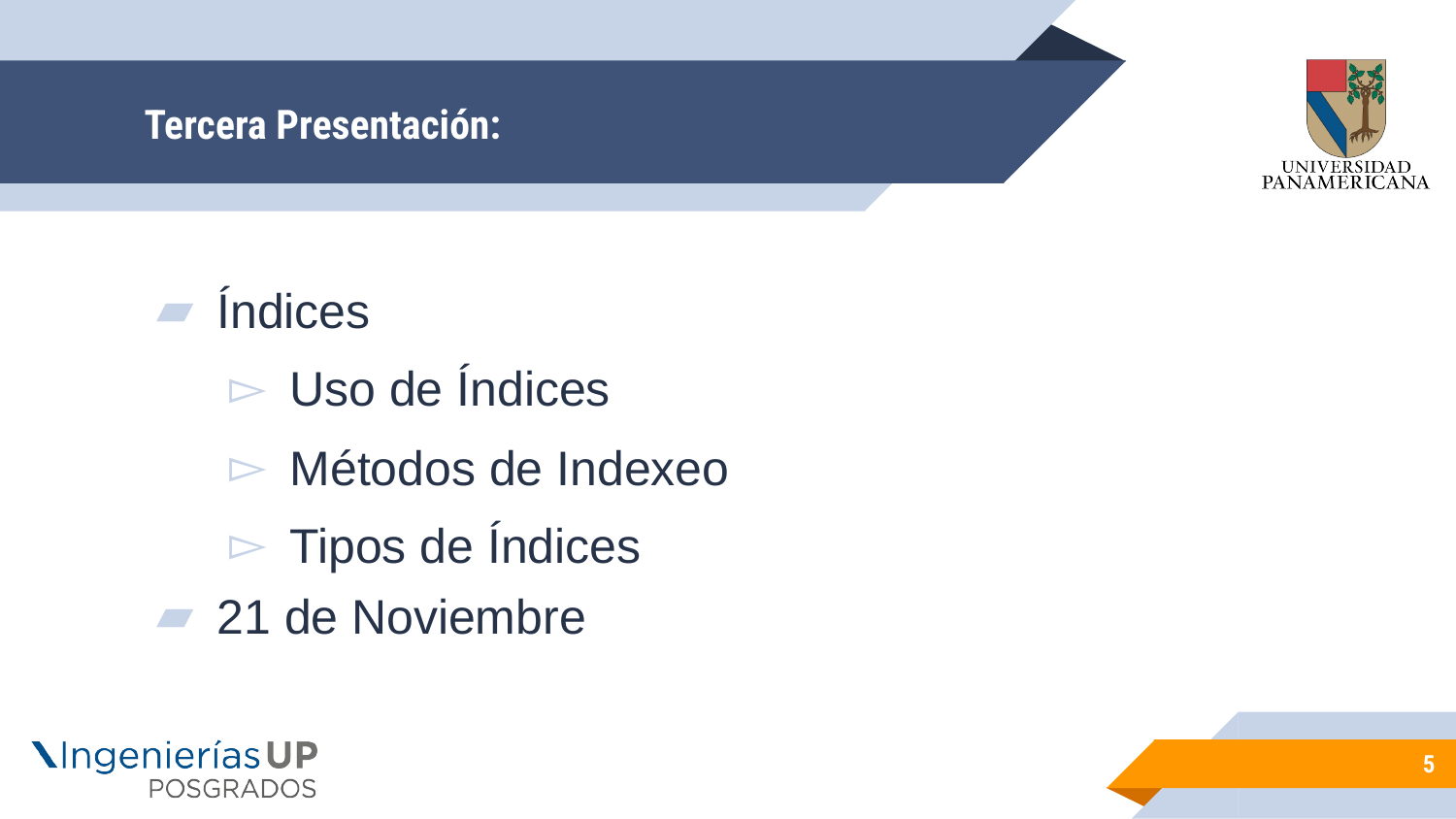

# Tercera Presentación:
Índices
Uso de Índices
Métodos de Indexeo
Tipos de Índices
21 de Noviembre
5